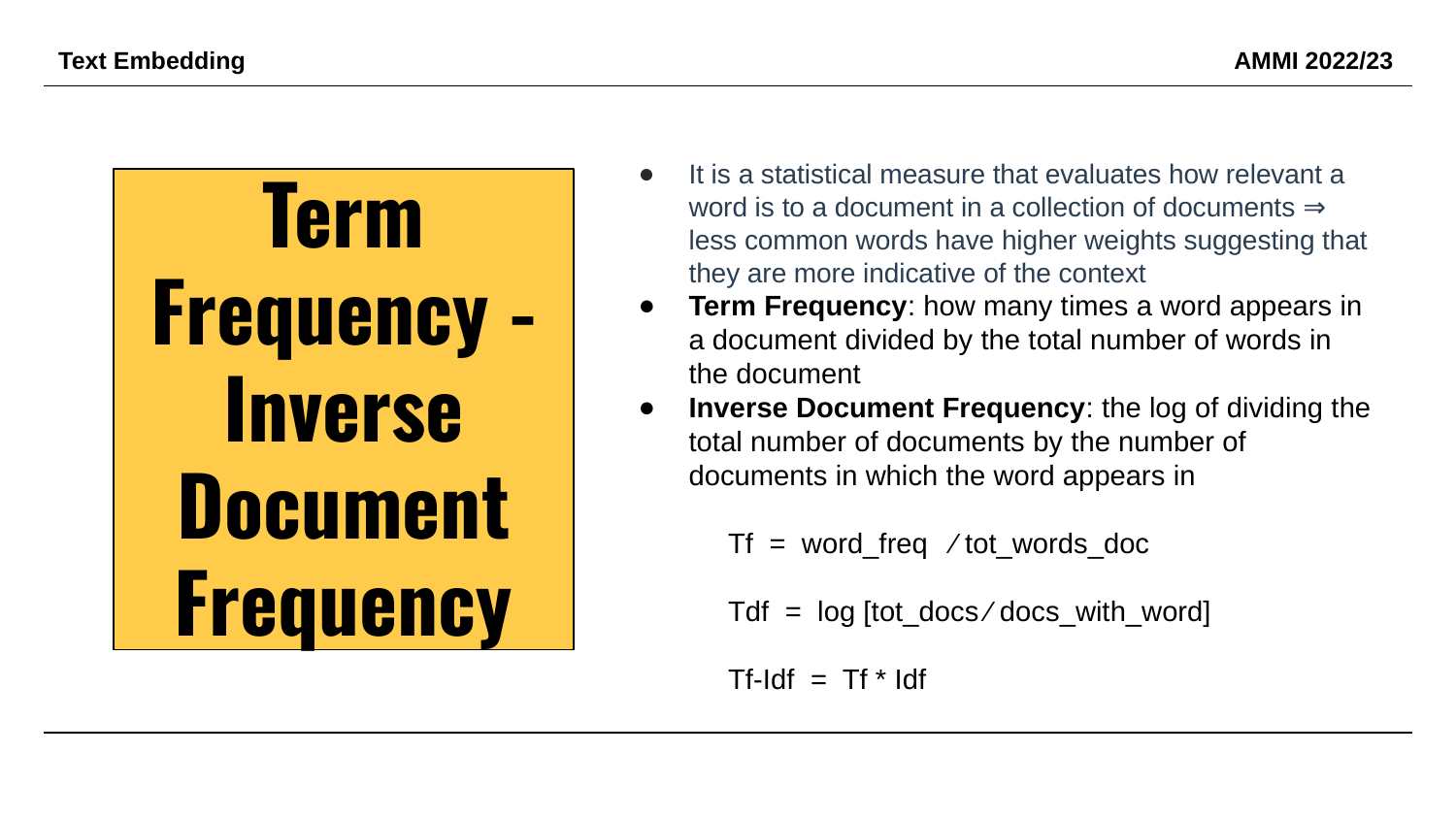

Text Embedding
AMMI 2022/23
It is a statistical measure that evaluates how relevant a word is to a document in a collection of documents ⇒ less common words have higher weights suggesting that they are more indicative of the context
Term Frequency: how many times a word appears in a document divided by the total number of words in the document
Inverse Document Frequency: the log of dividing the total number of documents by the number of documents in which the word appears in

              Tf  =  word_freq   ∕ tot_words_doc

              Tdf  =  log [tot_docs ∕ docs_with_word]

              Tf-Idf  =  Tf * Idf
# Term Frequency - Inverse Document Frequency